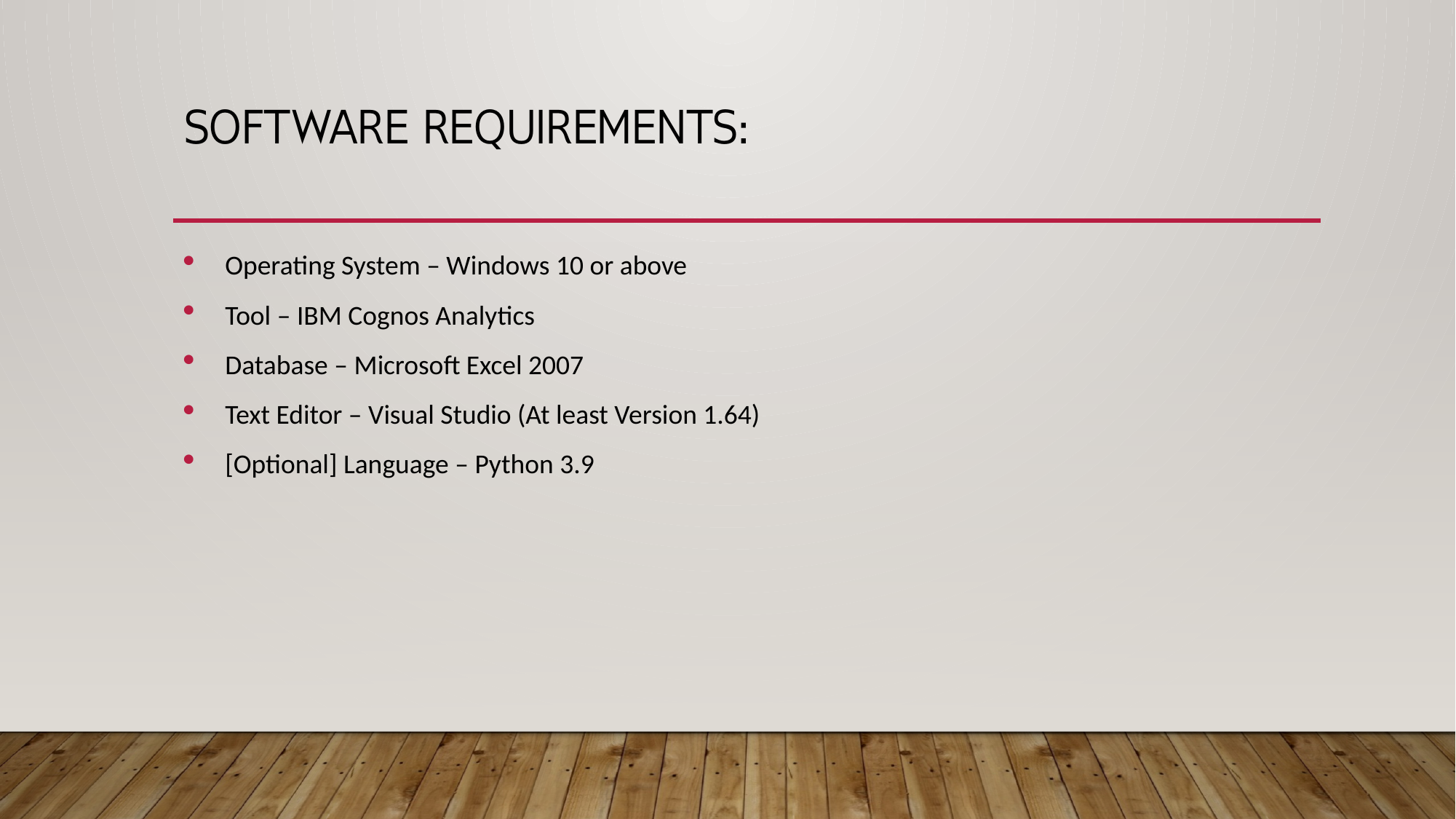

# Software requirements:
Operating System – Windows 10 or above
Tool – IBM Cognos Analytics
Database – Microsoft Excel 2007
Text Editor – Visual Studio (At least Version 1.64)
[Optional] Language – Python 3.9